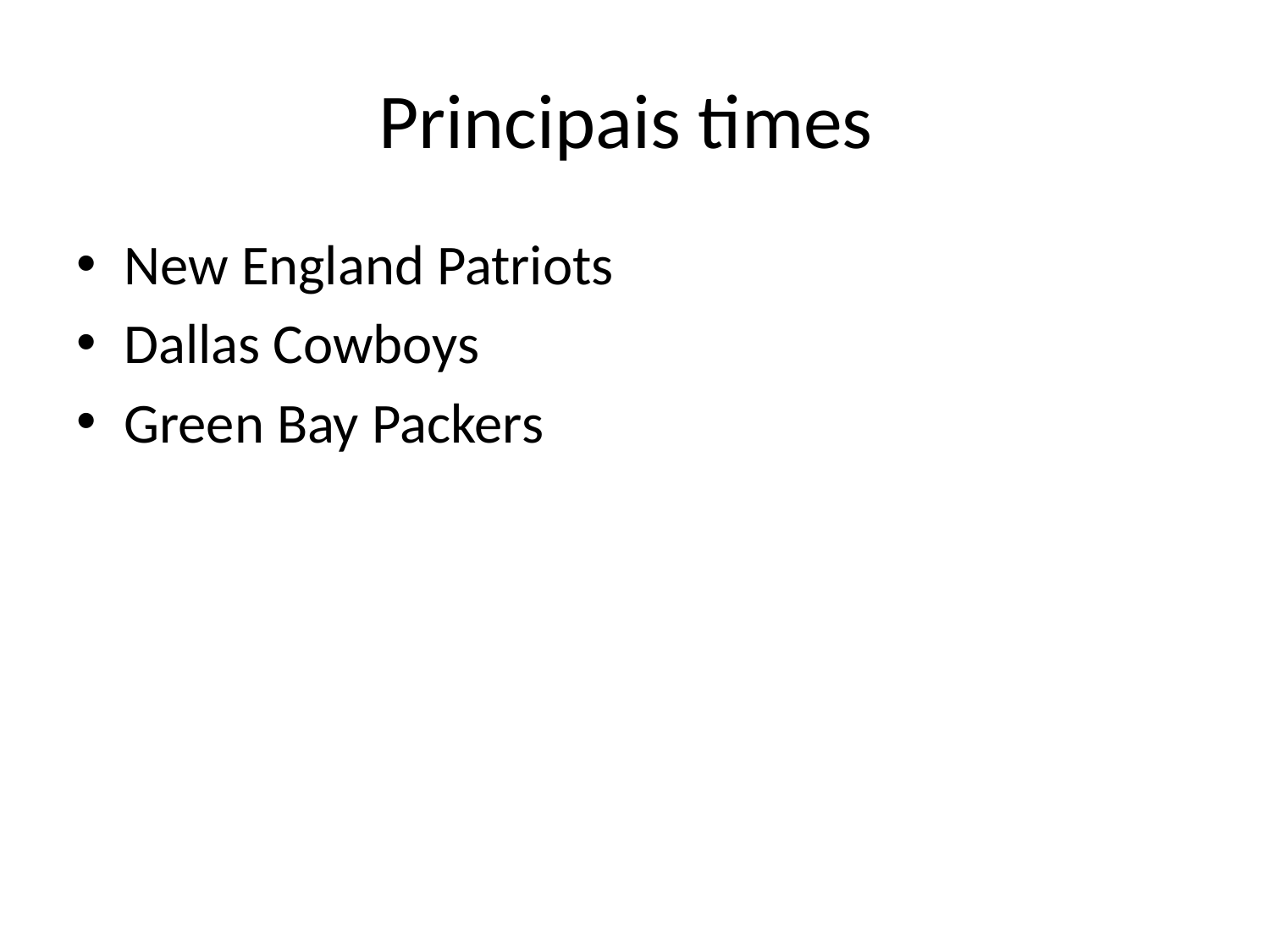

# Principais times
New England Patriots
Dallas Cowboys
Green Bay Packers